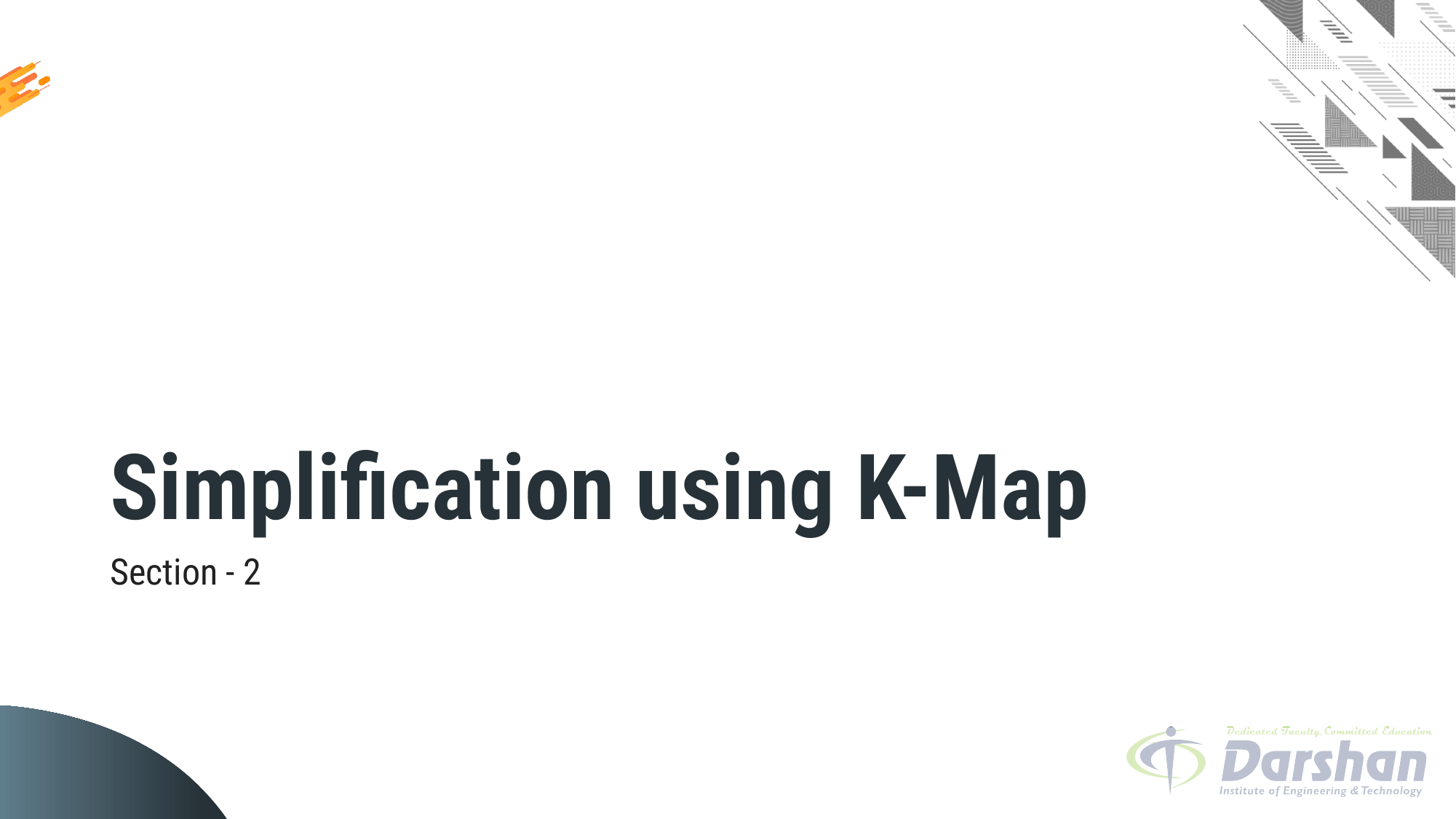

# Simplification using K-Map
Section - 2